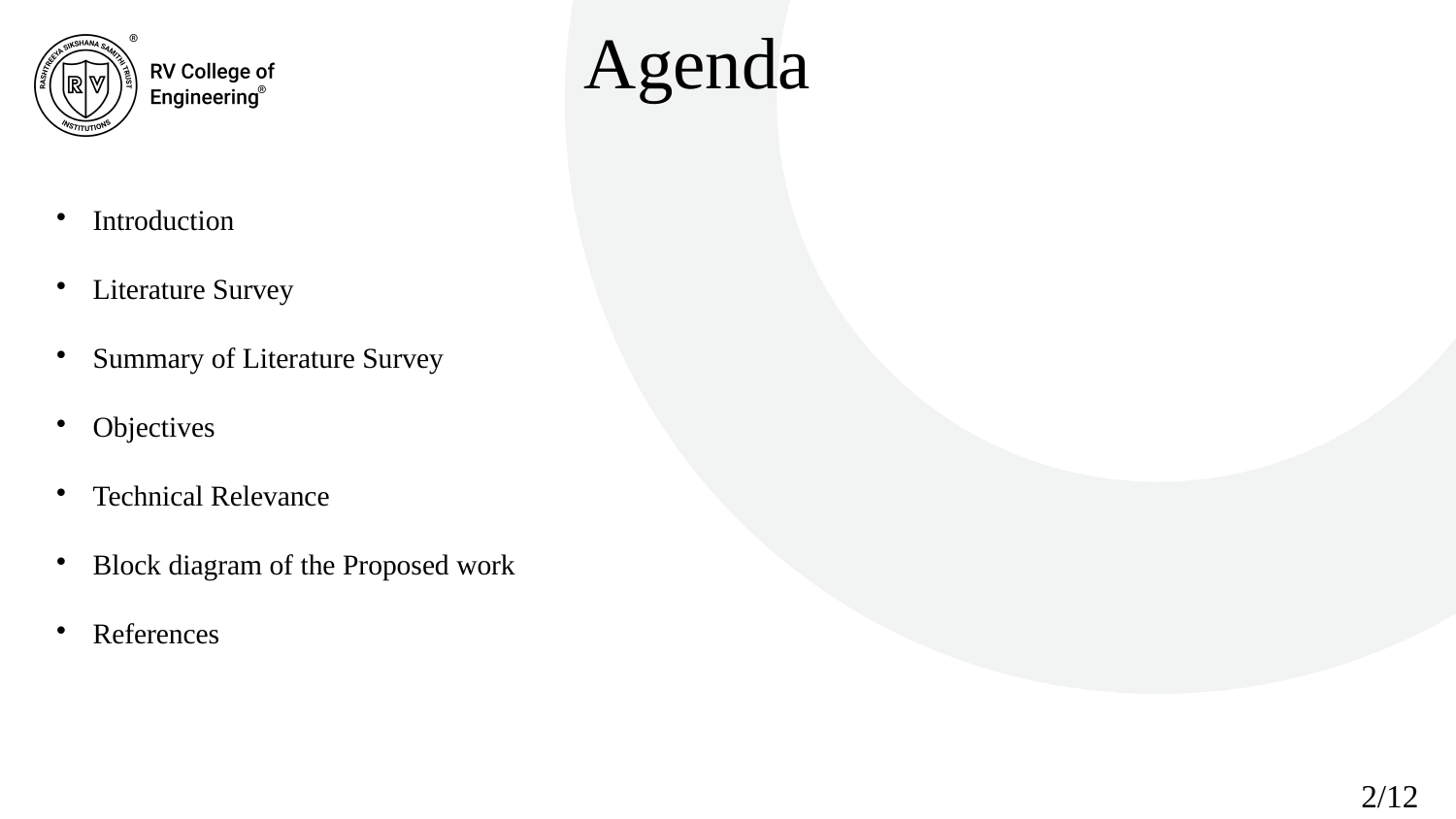

# Agenda
Introduction
Literature Survey
Summary of Literature Survey
Objectives
Technical Relevance
Block diagram of the Proposed work
References

2/12